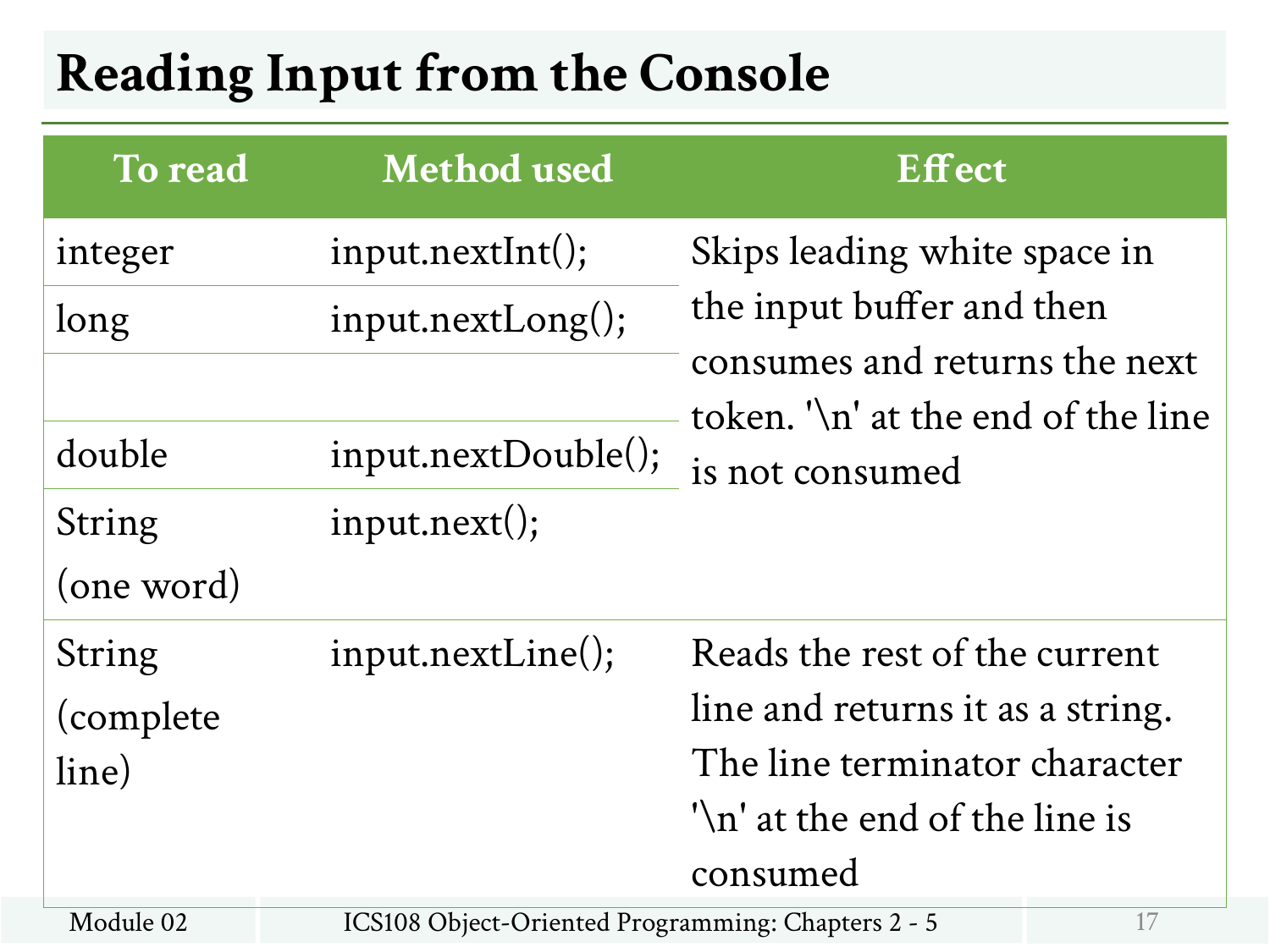

# Reading Input from the Console
| To read | Method used | Effect |
| --- | --- | --- |
| integer | input.nextInt(); | Skips leading white space in the input buffer and then consumes and returns the next token. '\n' at the end of the line is not consumed |
| long | input.nextLong(); |  |
|  |  |  |
| double | input.nextDouble(); |  |
| String (one word) | input.next(); |  |
| String (complete line) | input.nextLine(); | Reads the rest of the current line and returns it as a string. The line terminator character '\n' at the end of the line is consumed |
17